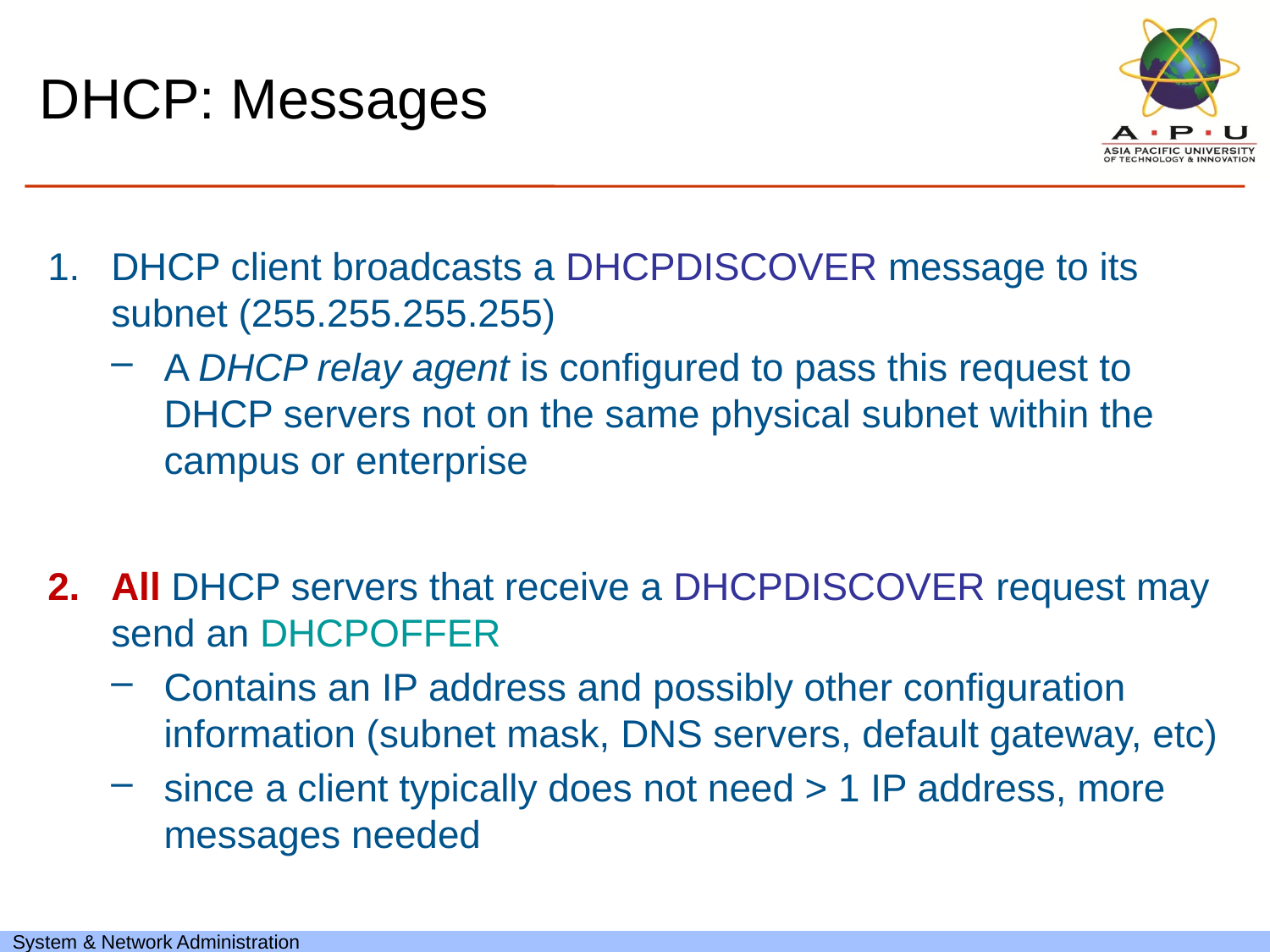

# DHCP: Messages
DHCP client broadcasts a DHCPDISCOVER message to its subnet (255.255.255.255)
A DHCP relay agent is configured to pass this request to DHCP servers not on the same physical subnet within the campus or enterprise

All DHCP servers that receive a DHCPDISCOVER request may send an DHCPOFFER
Contains an IP address and possibly other configuration information (subnet mask, DNS servers, default gateway, etc)
since a client typically does not need > 1 IP address, more messages needed